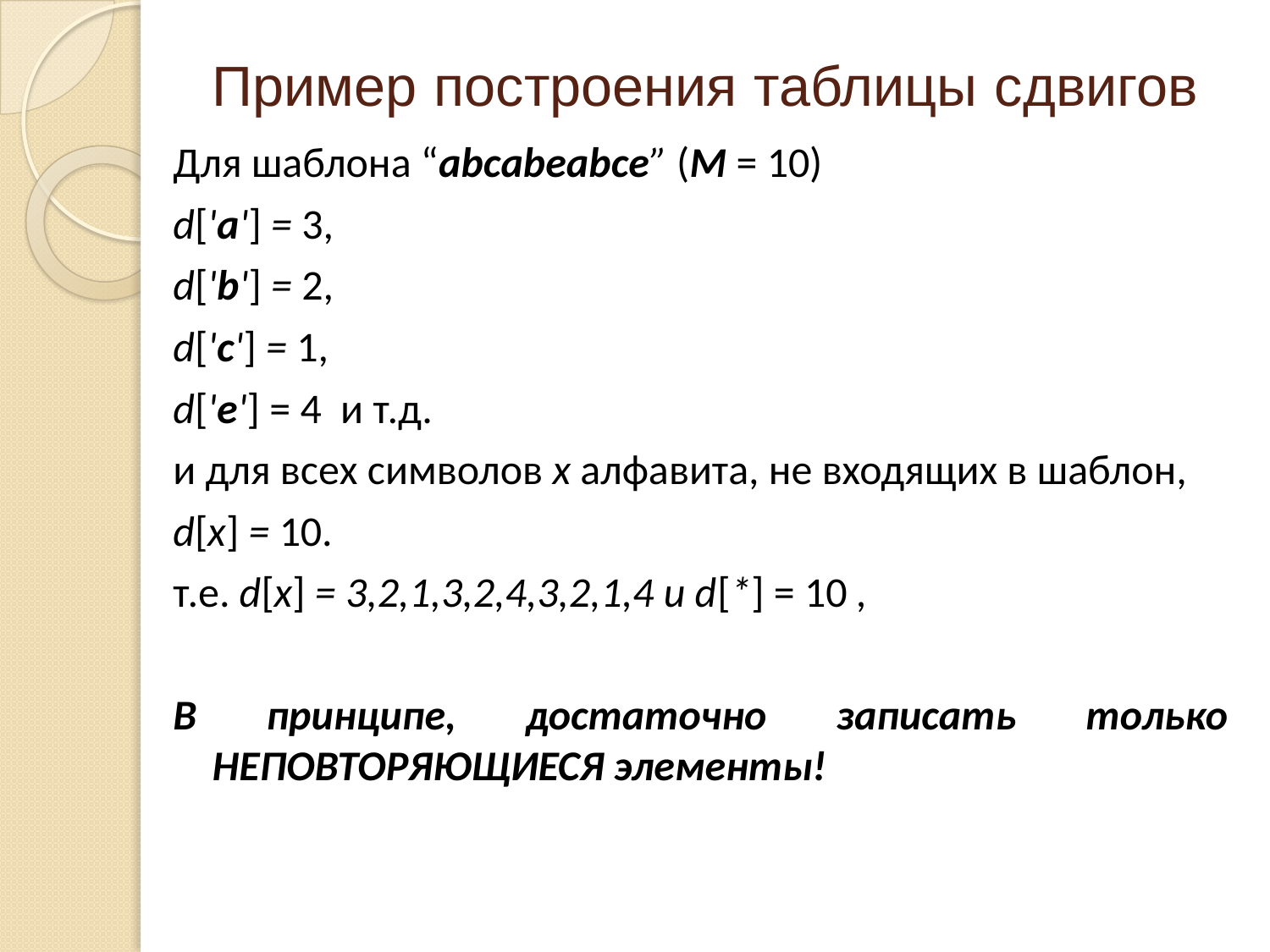

# Пример построения таблицы сдвигов
Для шаблона “аbсаbеаbсе” (М = 10)
d['a'] = 3,
d['b'] = 2,
d['c'] = 1,
d['e'] = 4  и т.д.
и для всех символов х алфавита, не входящих в шаблон,
d[x] = 10.
т.е. d[x] = 3,2,1,3,2,4,3,2,1,4 и d[*] = 10 ,

В принципе, достаточно записать только НЕПОВТОРЯЮЩИЕСЯ элементы!